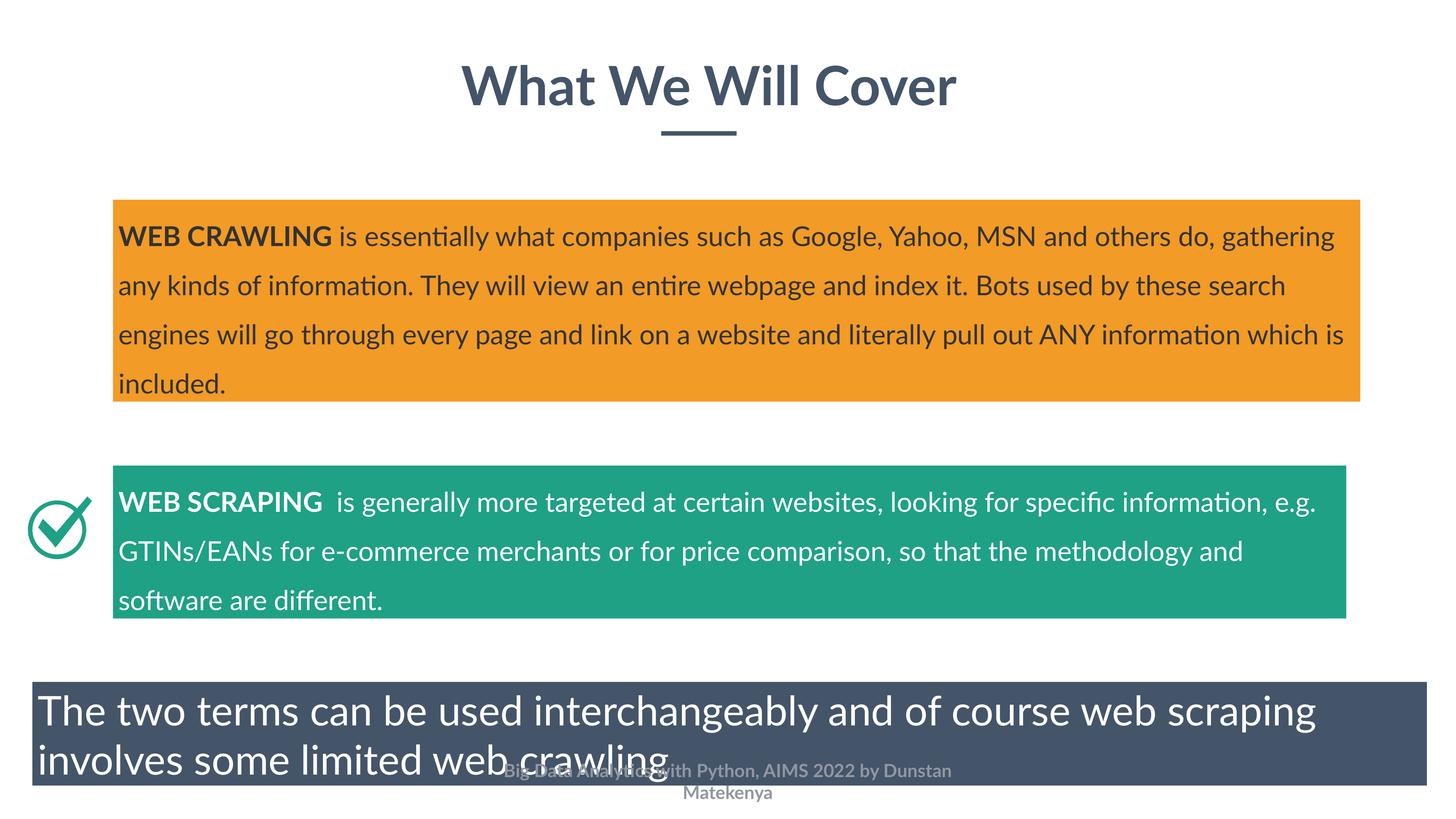

What We Will Cover

WEB CRAWLING is essentially what companies such as Google, Yahoo, MSN and others do, gathering any kinds of information. They will view an entire webpage and index it. Bots used by these search engines will go through every page and link on a website and literally pull out ANY information which is included.
WEB SCRAPING  is generally more targeted at certain websites, looking for specific information, e.g. GTINs/EANs for e-commerce merchants or for price comparison, so that the methodology and software are different.

The two terms can be used interchangeably and of course web scraping involves some limited web crawling
Big Data Analytics with Python, AIMS 2022 by Dunstan Matekenya